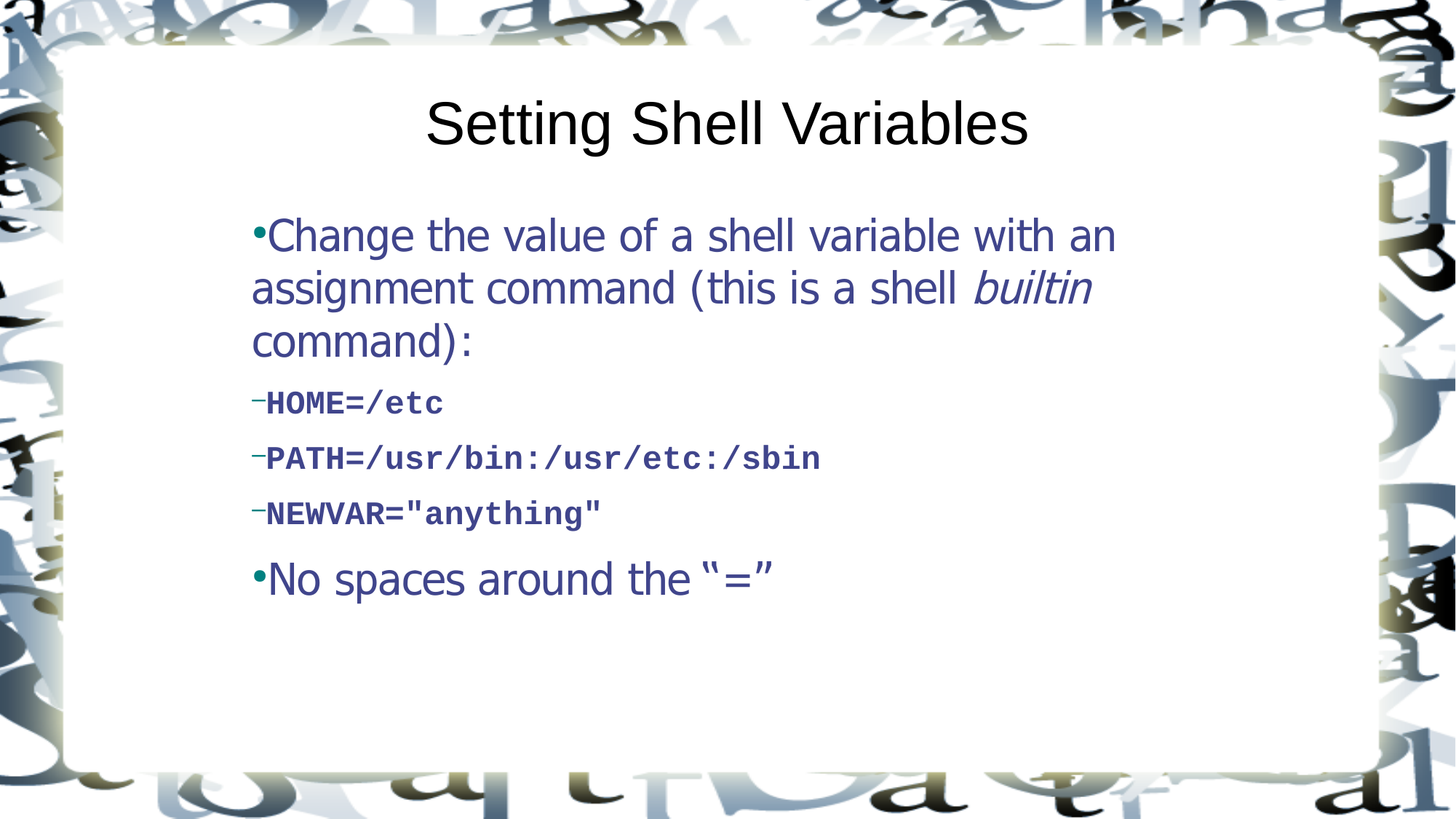

Setting Shell Variables
Change the value of a shell variable with an assignment command (this is a shell builtin command):
HOME=/etc
PATH=/usr/bin:/usr/etc:/sbin
NEWVAR="anything"
No spaces around the “=”